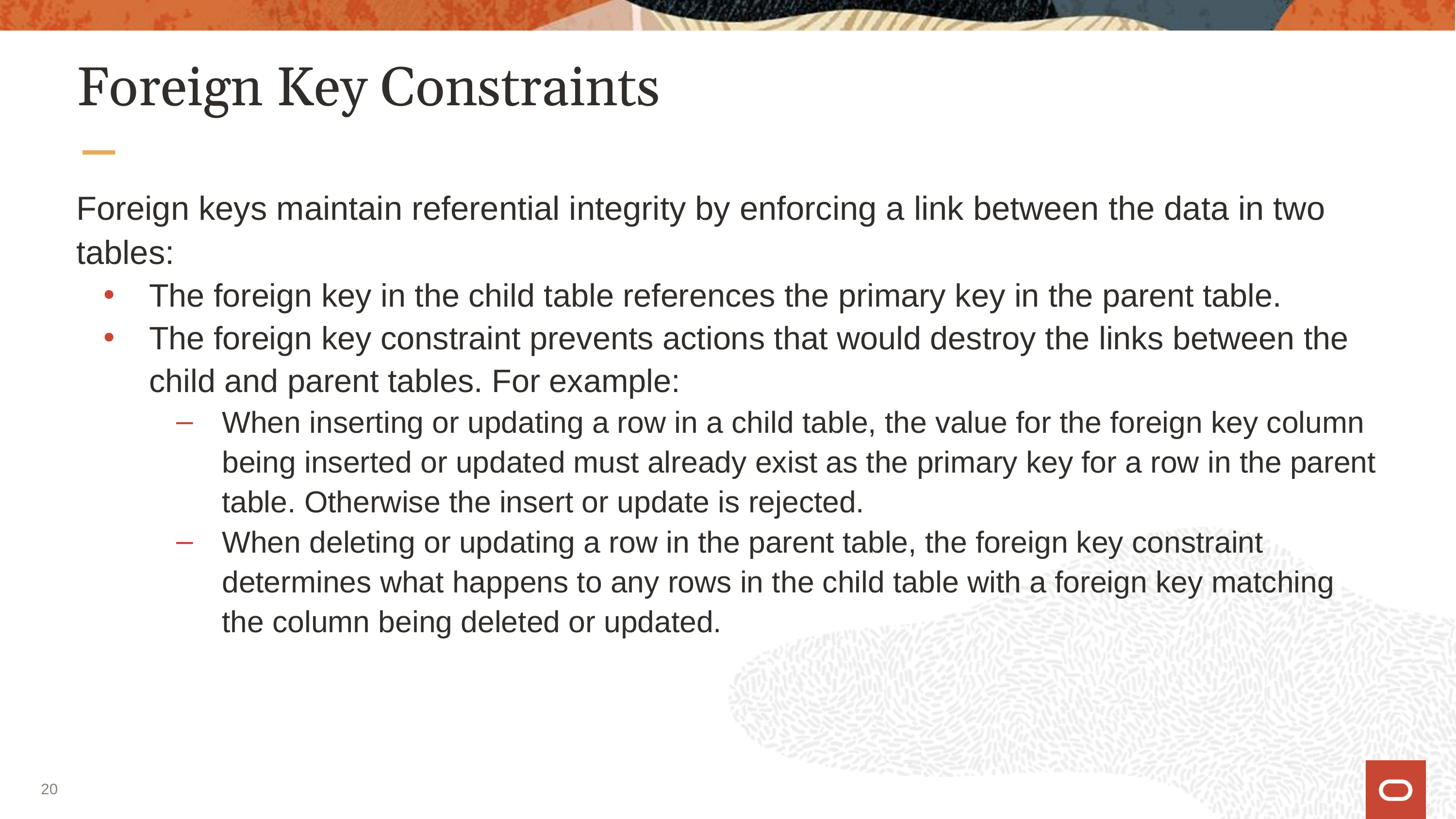

# Foreign Key Constraints
Foreign keys maintain referential integrity by enforcing a link between the data in two tables:
The foreign key in the child table references the primary key in the parent table.
The foreign key constraint prevents actions that would destroy the links between the child and parent tables. For example:
When inserting or updating a row in a child table, the value for the foreign key column being inserted or updated must already exist as the primary key for a row in the parent table. Otherwise the insert or update is rejected.
When deleting or updating a row in the parent table, the foreign key constraint determines what happens to any rows in the child table with a foreign key matching the column being deleted or updated.